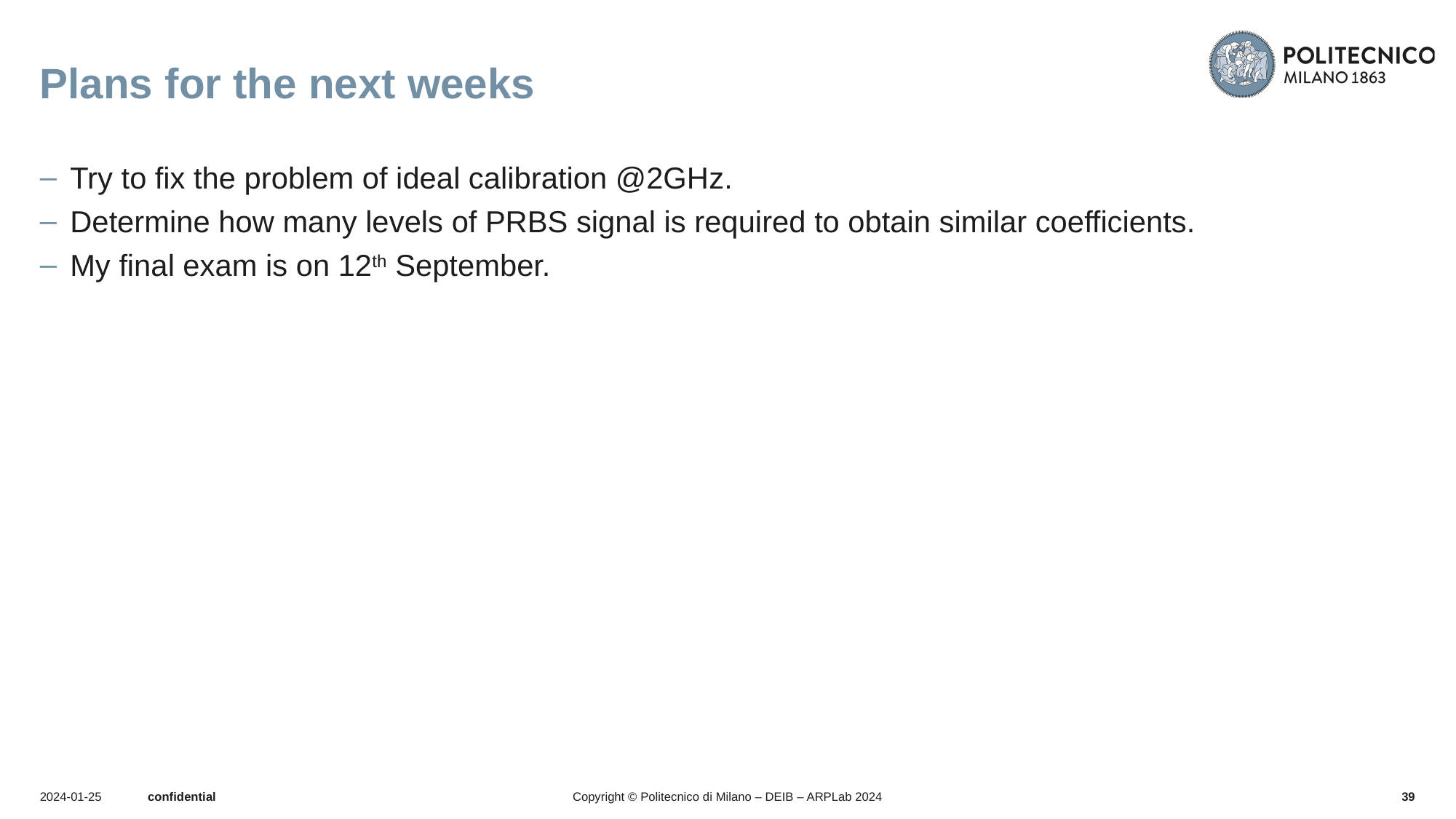

# Plans for the next weeks
Try to fix the problem of ideal calibration @2GHz.
Determine how many levels of PRBS signal is required to obtain similar coefficients.
My final exam is on 12th September.